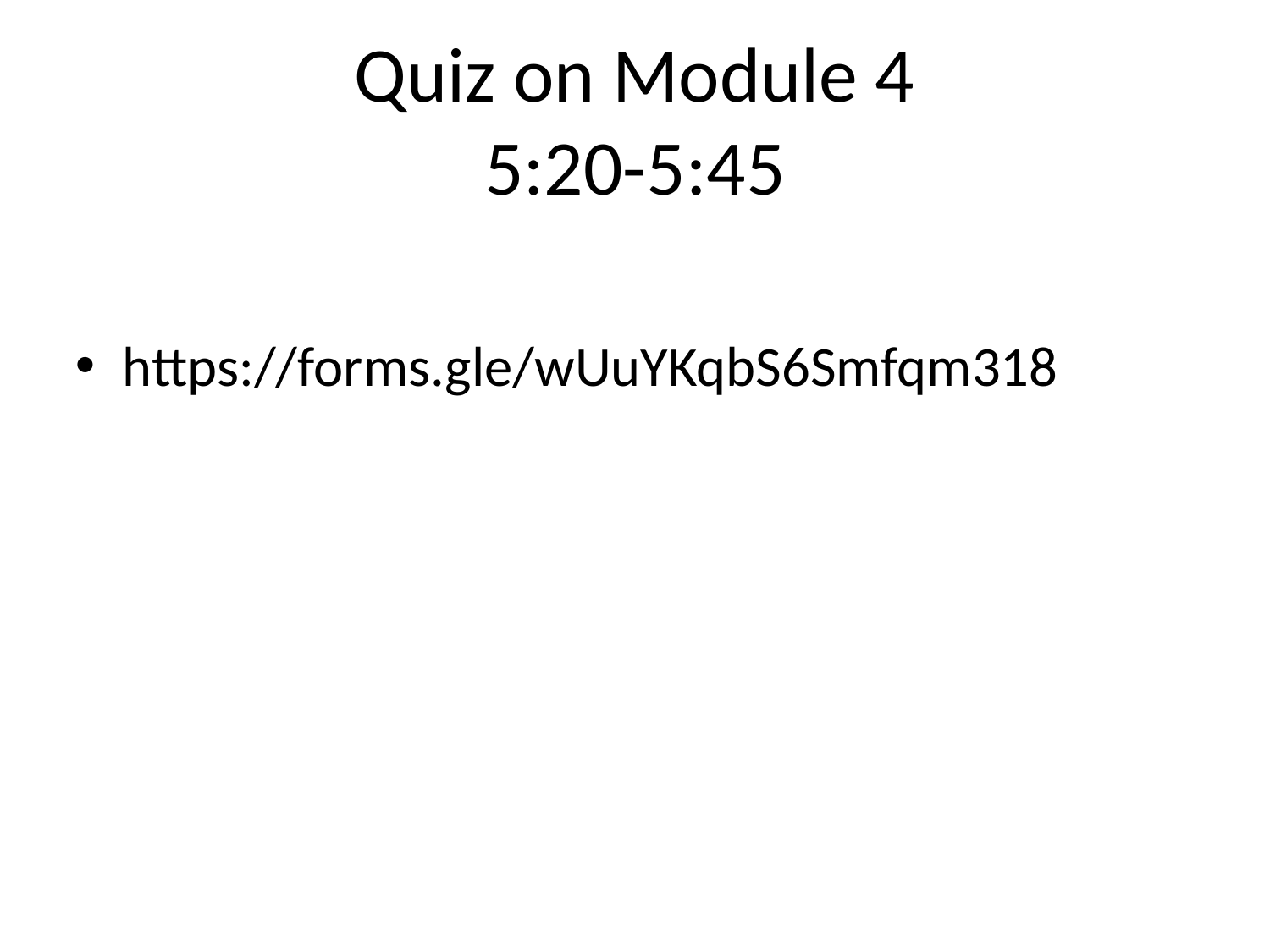

# Quiz on Module 4 5:20-5:45
https://forms.gle/wUuYKqbS6Smfqm318